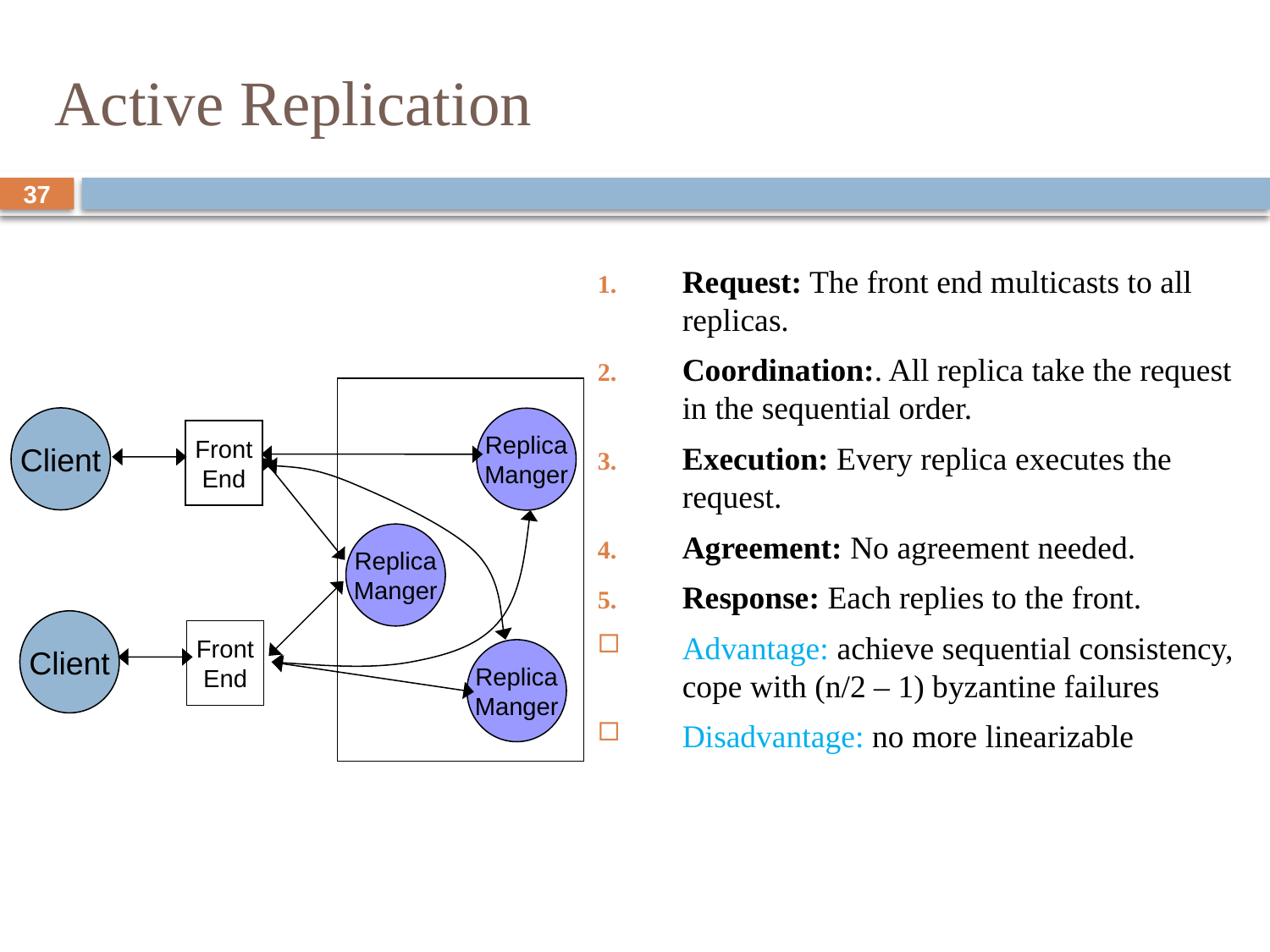

# Active Replication
37
Request: The front end multicasts to all replicas.
Coordination:. All replica take the request in the sequential order.
Execution: Every replica executes the request.
Agreement: No agreement needed.
Response: Each replies to the front.
Advantage: achieve sequential consistency, cope with (n/2 – 1) byzantine failures
Disadvantage: no more linearizable

Client
Replica
Manger
Front
End

Replica
Manger

Client
Front
End
Replica
Manger